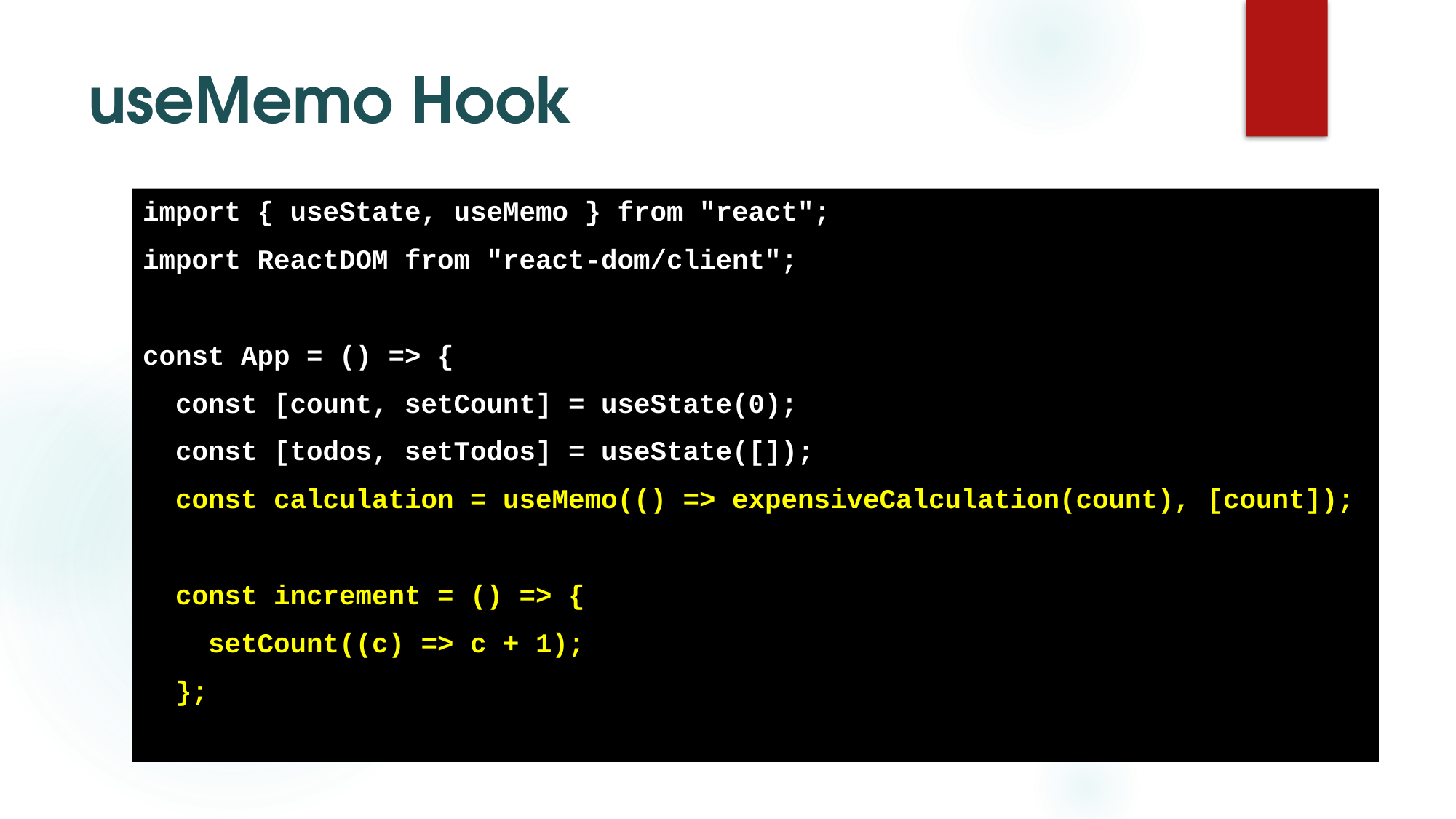

# useMemo Hook
import { useState, useMemo } from "react";
import ReactDOM from "react-dom/client";

const App = () => {
  const [count, setCount] = useState(0);
  const [todos, setTodos] = useState([]);
  const calculation = useMemo(() => expensiveCalculation(count), [count]);

  const increment = () => {
    setCount((c) => c + 1);
  };